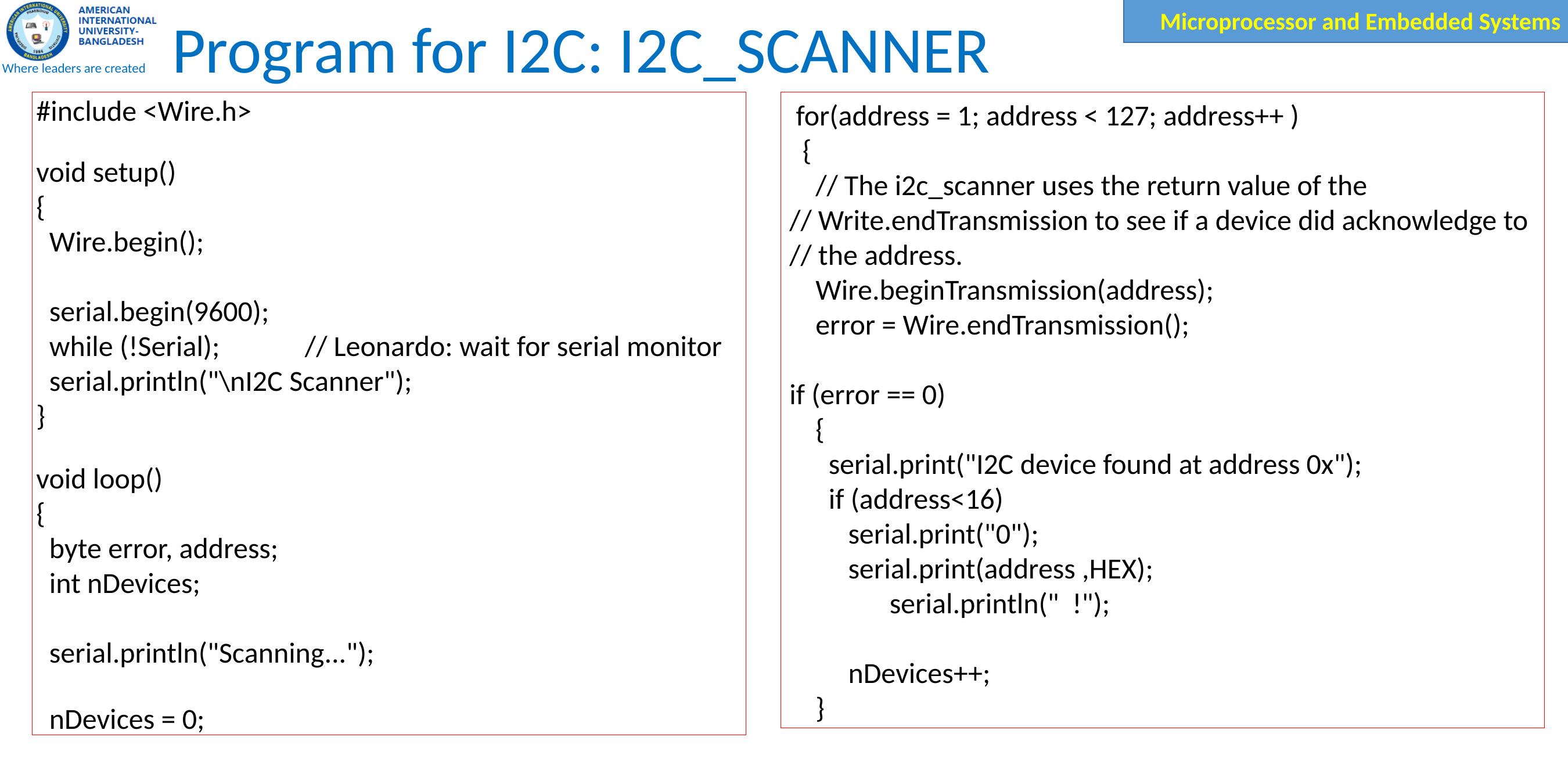

# Program for I2C: I2C_SCANNER
#include <Wire.h>

void setup()
{
  Wire.begin();

  serial.begin(9600);
  while (!Serial);             // Leonardo: wait for serial monitor
  serial.println("\nI2C Scanner");
}

void loop()
{
  byte error, address;
  int nDevices;

  serial.println("Scanning...");

  nDevices = 0;
 for(address = 1; address < 127; address++ )
  {
    // The i2c_scanner uses the return value of the
// Write.endTransmission to see if a device did acknowledge to
// the address.
    Wire.beginTransmission(address);
    error = Wire.endTransmission();

if (error == 0)
    {
      serial.print("I2C device found at address 0x");
      if (address<16)
         serial.print("0");
         serial.print(address ,HEX);
	  serial.println("  !");

         nDevices++;
    }